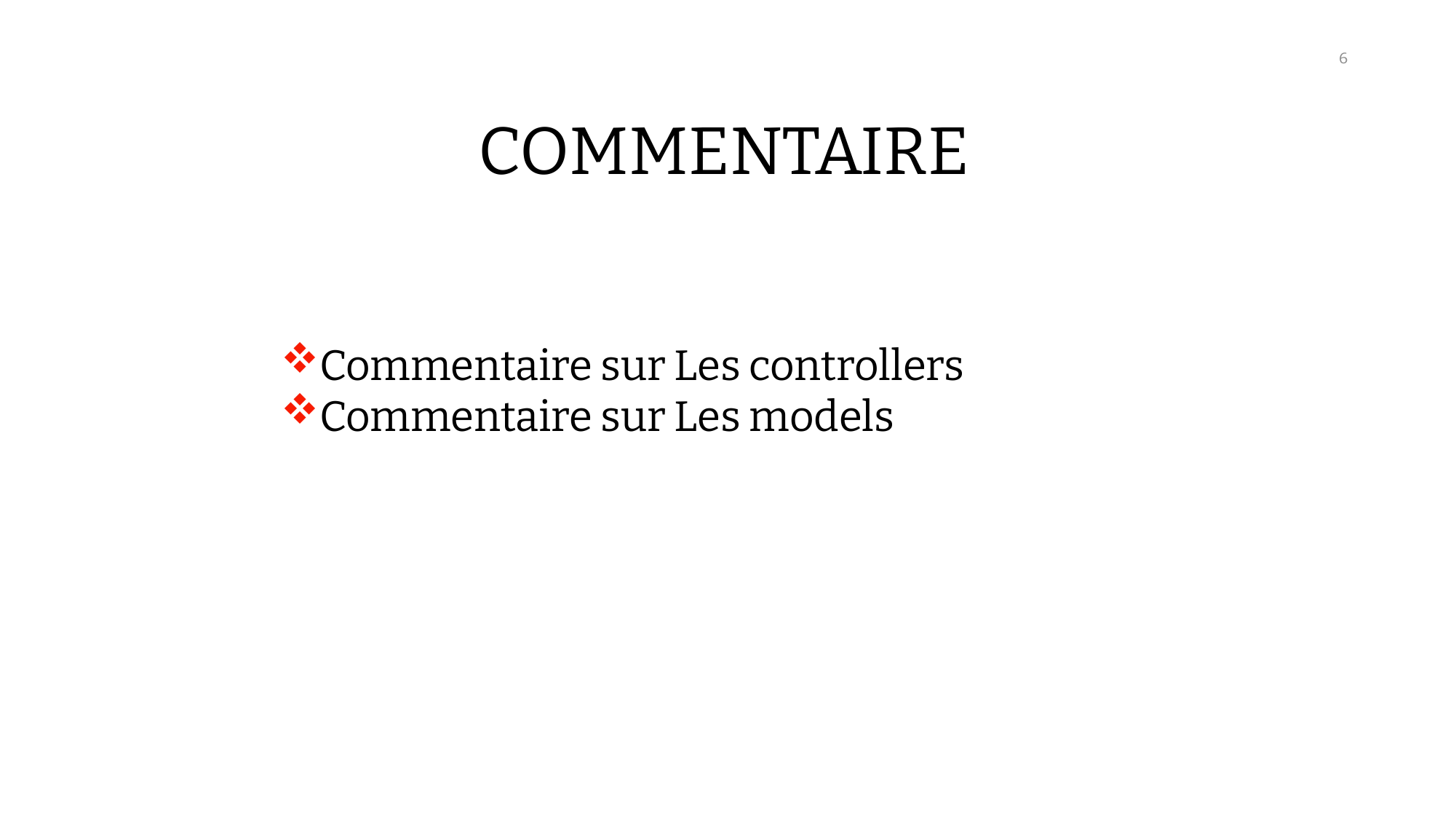

6
COMMENTAIRE
Commentaire sur Les controllers
Commentaire sur Les models